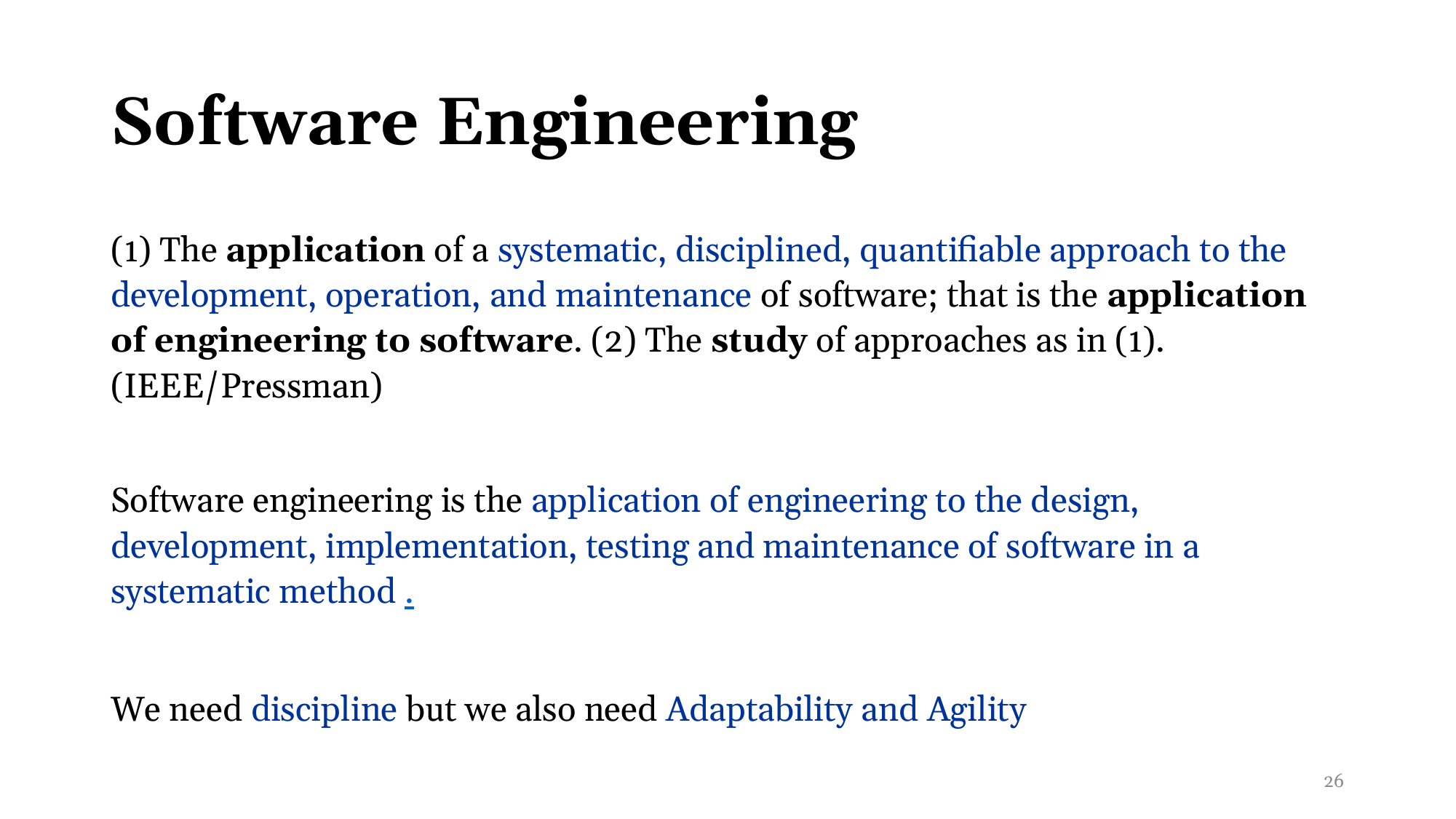

# Software Engineering
(1) The application of a systematic, disciplined, quantifiable approach to the development, operation, and maintenance of software; that is the application of engineering to software. (2) The study of approaches as in (1). (IEEE/Pressman)

Software engineering is the application of engineering to the design, development, implementation, testing and maintenance of software in a systematic method .

We need discipline but we also need Adaptability and Agility
26